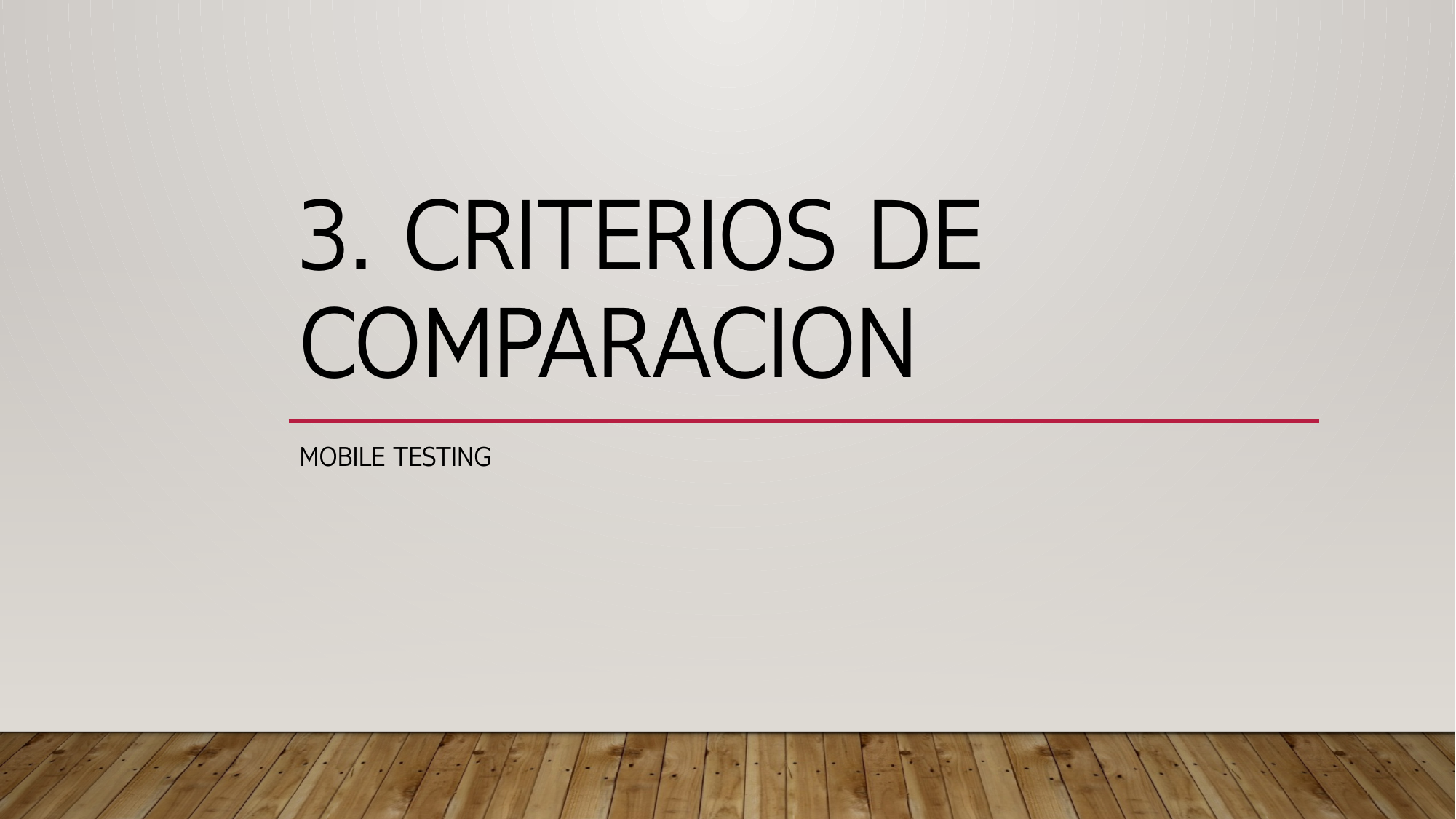

# 3. Criterios de comparacion
Mobile testing